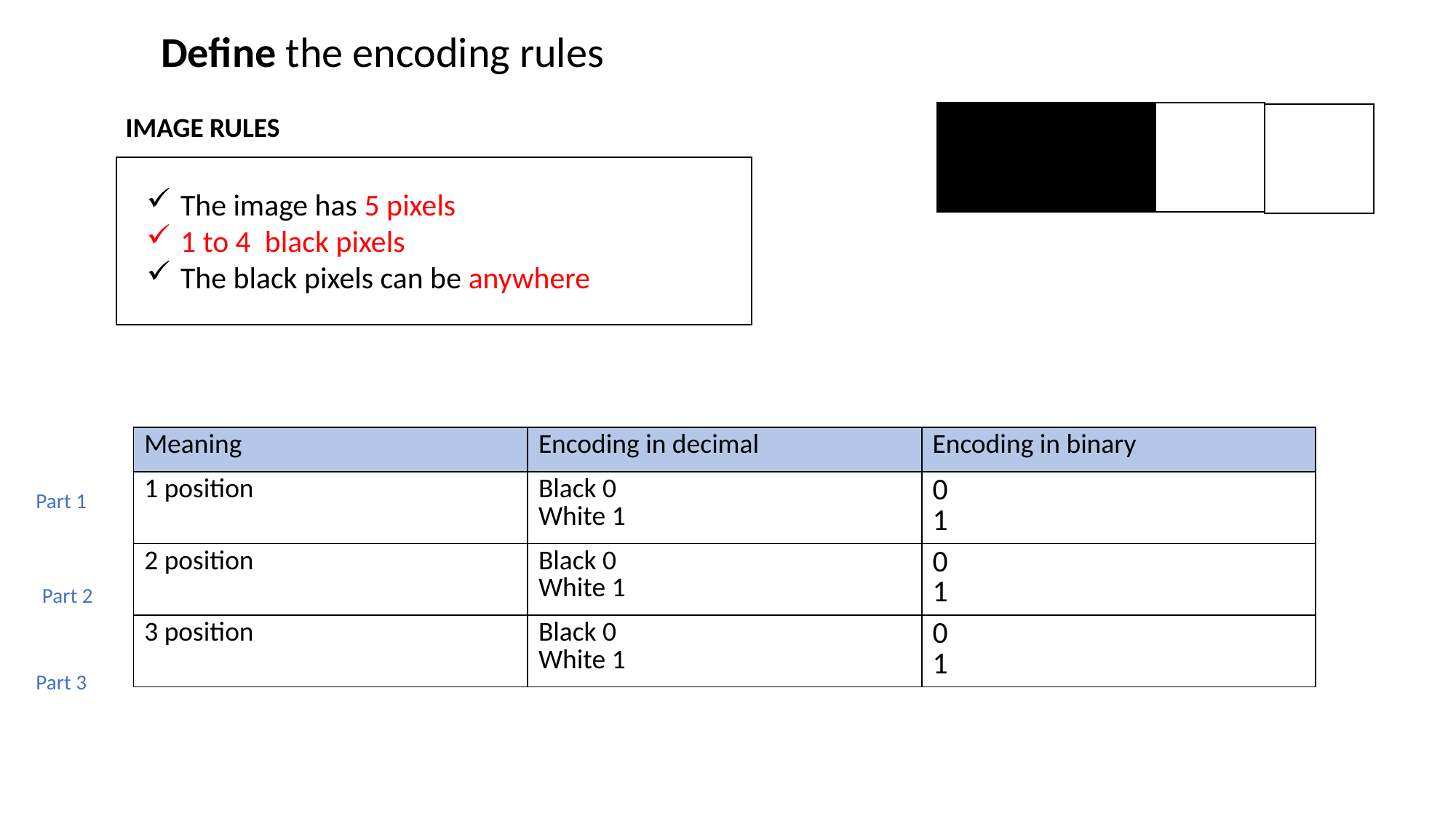

Define the encoding rules

IMAGE RULES

The image has 5 pixels
1 to 4  black pixels
The black pixels can be anywhere
| Meaning | Encoding in decimal | Encoding in binary |
| --- | --- | --- |
| 1 position | Black 0 White 1 | 0 1 |
| 2 position | Black 0 White 1 | 0 1 |
| 3 position | Black 0 White 1 | 0 1 |
Part 1
Part 2
Part 3